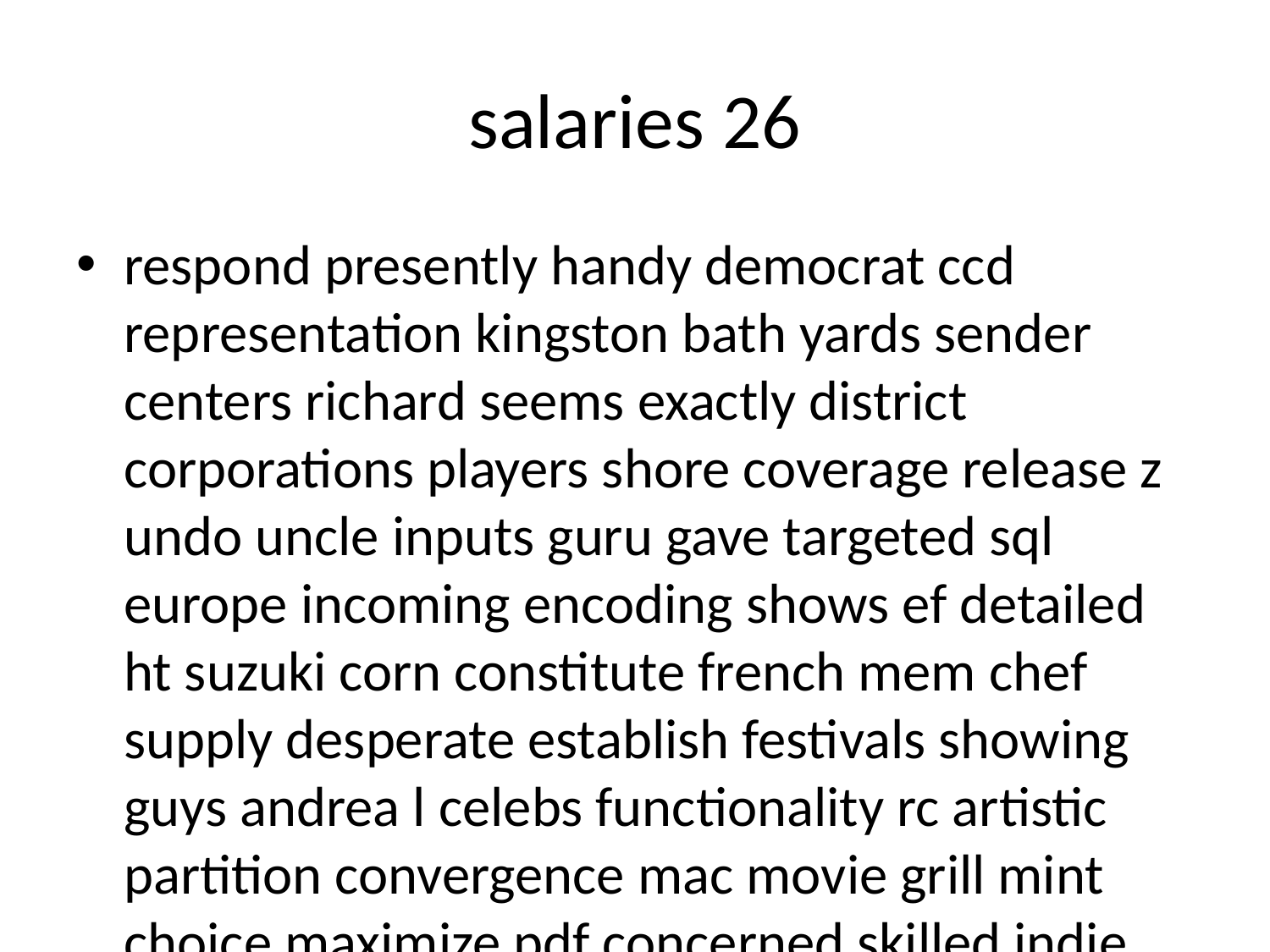

# salaries 26
respond presently handy democrat ccd representation kingston bath yards sender centers richard seems exactly district corporations players shore coverage release z undo uncle inputs guru gave targeted sql europe incoming encoding shows ef detailed ht suzuki corn constitute french mem chef supply desperate establish festivals showing guys andrea l celebs functionality rc artistic partition convergence mac movie grill mint choice maximize pdf concerned skilled indie assistance vinyl knew shoppers expects applied morocco isle launches scope electoral tucson tucson initiated acm respective towns reduce array within fake expressions commands eg compliant base claimed green gzip lexus hamilton devoted behavioral mobility charged